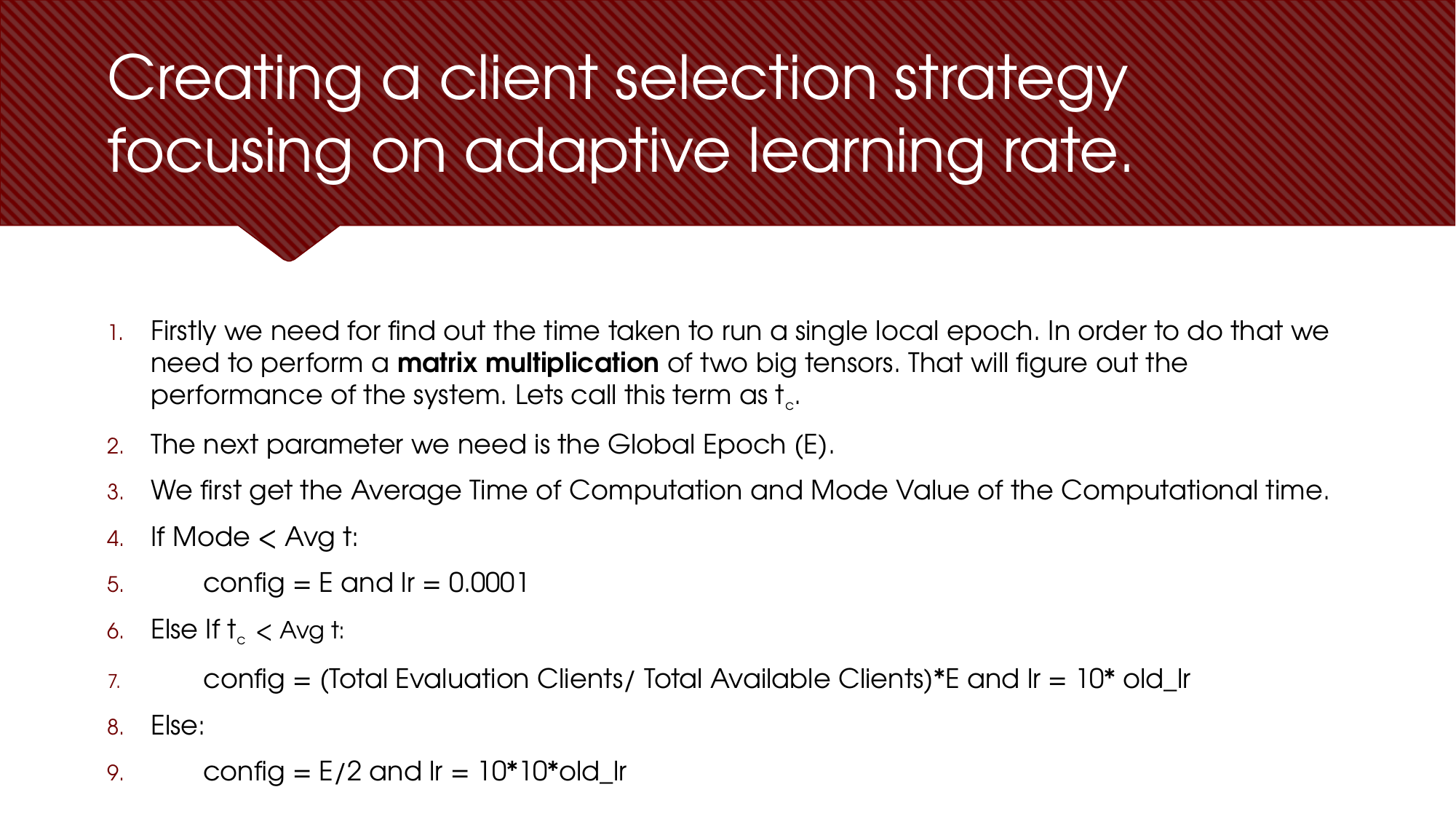

# Creating a client selection strategy focusing on adaptive learning rate.
Firstly we need for find out the time taken to run a single local epoch. In order to do that we need to perform a matrix multiplication of two big tensors. That will figure out the performance of the system. Lets call this term as tc.
The next parameter we need is the Global Epoch (E).
We first get the Average Time of Computation and Mode Value of the Computational time.
If Mode < Avg t:
       config = E and lr = 0.0001
Else If tc  < Avg t:
        config = (Total Evaluation Clients/ Total Available Clients)*E and lr = 10* old_lr
Else:
       config = E/2 and lr = 10*10*old_lr